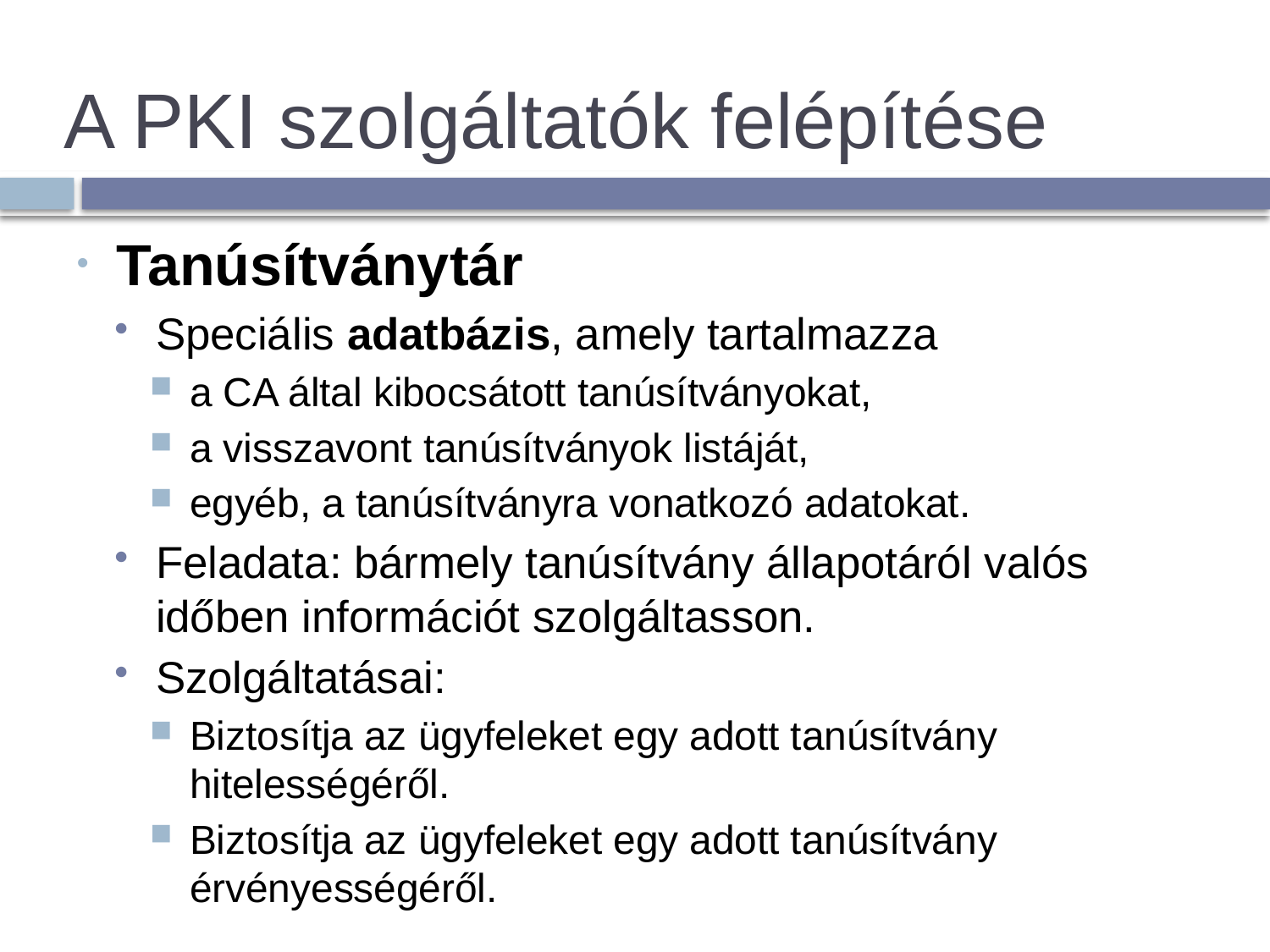

# A PKI szolgáltatók felépítése
Tanúsítványtár
Speciális adatbázis, amely tartalmazza
a CA által kibocsátott tanúsítványokat,
a visszavont tanúsítványok listáját,
egyéb, a tanúsítványra vonatkozó adatokat.
Feladata: bármely tanúsítvány állapotáról valós időben információt szolgáltasson.
Szolgáltatásai:
Biztosítja az ügyfeleket egy adott tanúsítvány hitelességéről.
Biztosítja az ügyfeleket egy adott tanúsítvány érvényességéről.